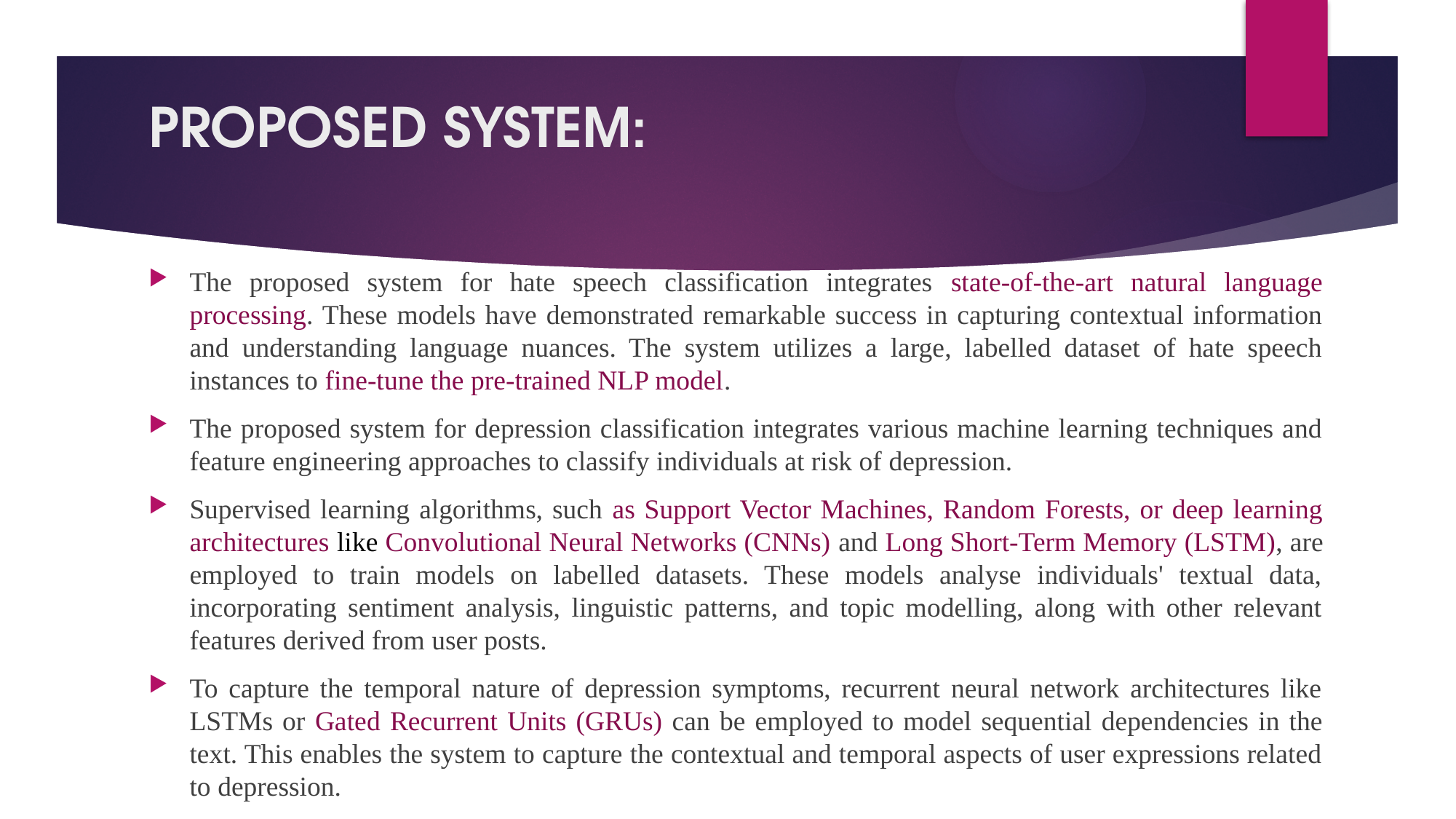

# PROPOSED SYSTEM:
The proposed system for hate speech classification integrates state-of-the-art natural language processing. These models have demonstrated remarkable success in capturing contextual information and understanding language nuances. The system utilizes a large, labelled dataset of hate speech instances to fine-tune the pre-trained NLP model.
The proposed system for depression classification integrates various machine learning techniques and feature engineering approaches to classify individuals at risk of depression.
Supervised learning algorithms, such as Support Vector Machines, Random Forests, or deep learning architectures like Convolutional Neural Networks (CNNs) and Long Short-Term Memory (LSTM), are employed to train models on labelled datasets. These models analyse individuals' textual data, incorporating sentiment analysis, linguistic patterns, and topic modelling, along with other relevant features derived from user posts.
To capture the temporal nature of depression symptoms, recurrent neural network architectures like LSTMs or Gated Recurrent Units (GRUs) can be employed to model sequential dependencies in the text. This enables the system to capture the contextual and temporal aspects of user expressions related to depression.